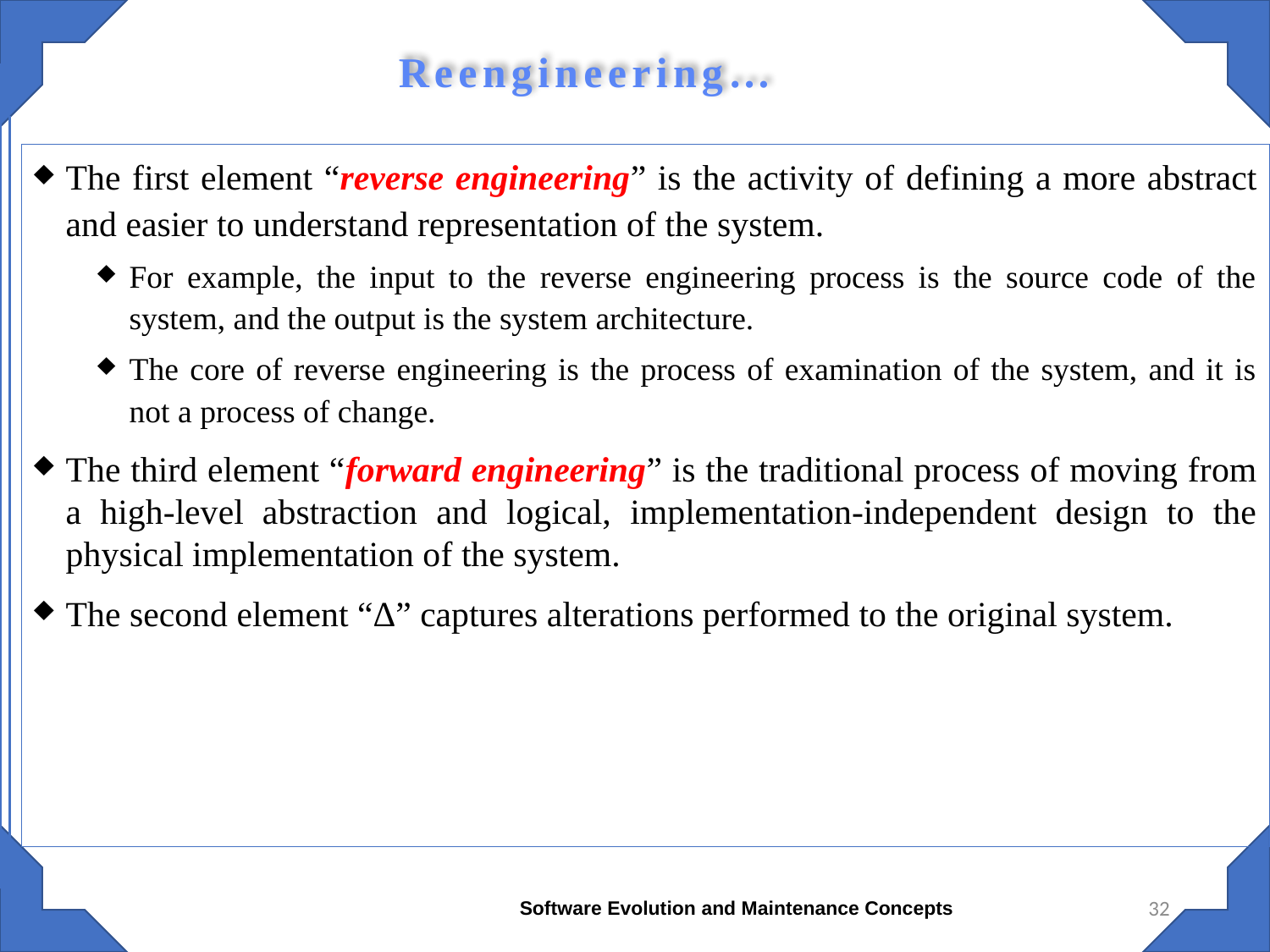

Reengineering…
The first element “reverse engineering” is the activity of defining a more abstract and easier to understand representation of the system.
For example, the input to the reverse engineering process is the source code of the system, and the output is the system architecture.
The core of reverse engineering is the process of examination of the system, and it is not a process of change.
The third element “forward engineering” is the traditional process of moving from a high-level abstraction and logical, implementation-independent design to the physical implementation of the system.
The second element “Δ” captures alterations performed to the original system.
32